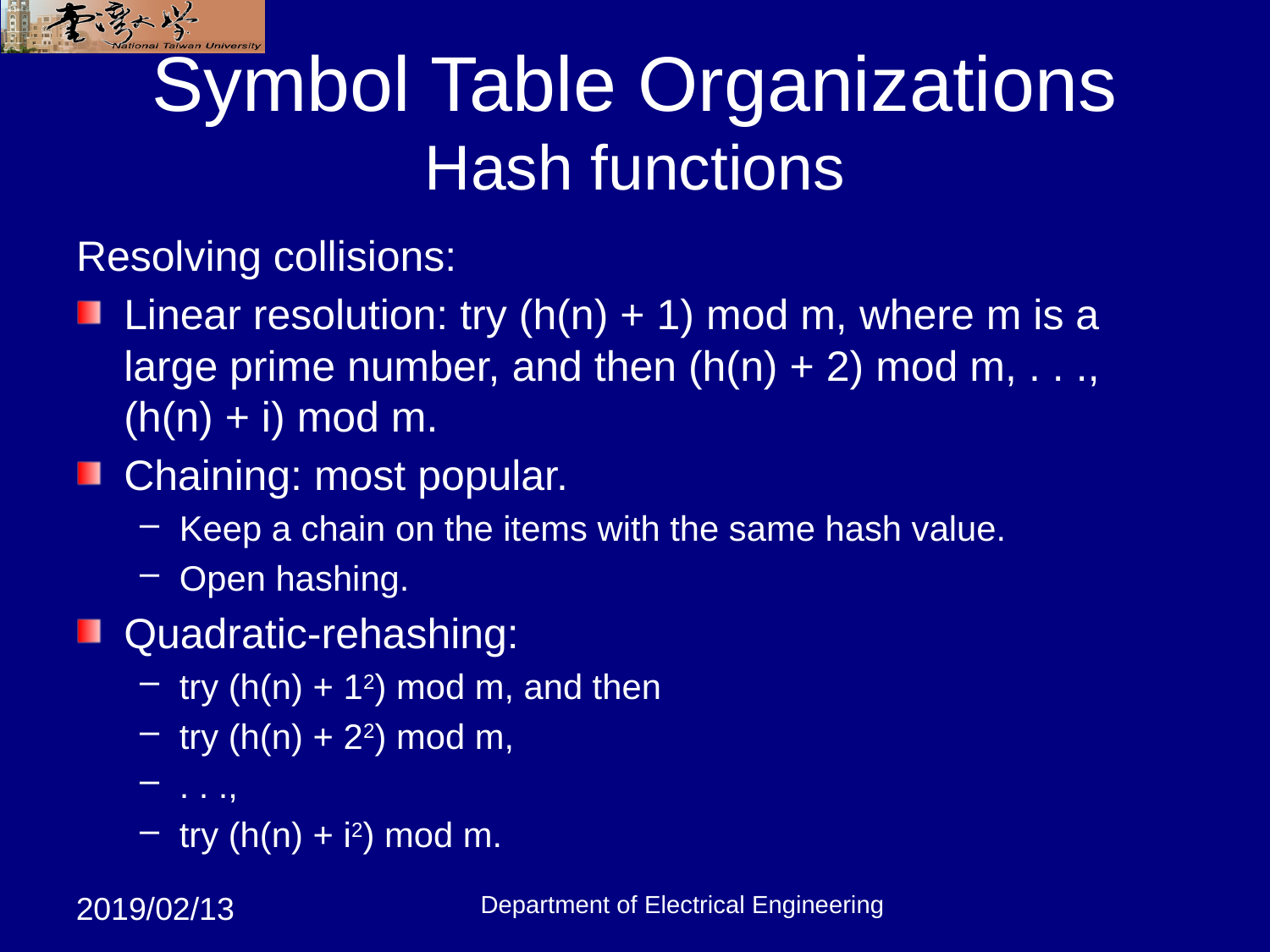

# Symbol Table Organizations Hash functions
Resolving collisions:
Linear resolution: try (h(n) + 1) mod m, where m is a large prime number, and then (h(n) + 2) mod m, . . ., (h(n) + i) mod m.
Chaining: most popular.
Keep a chain on the items with the same hash value.
Open hashing.
Quadratic-rehashing:
try (h(n) + 12) mod m, and then
try (h(n) + 22) mod m,
. . .,
try (h(n) + i2) mod m.
Department of Electrical Engineering